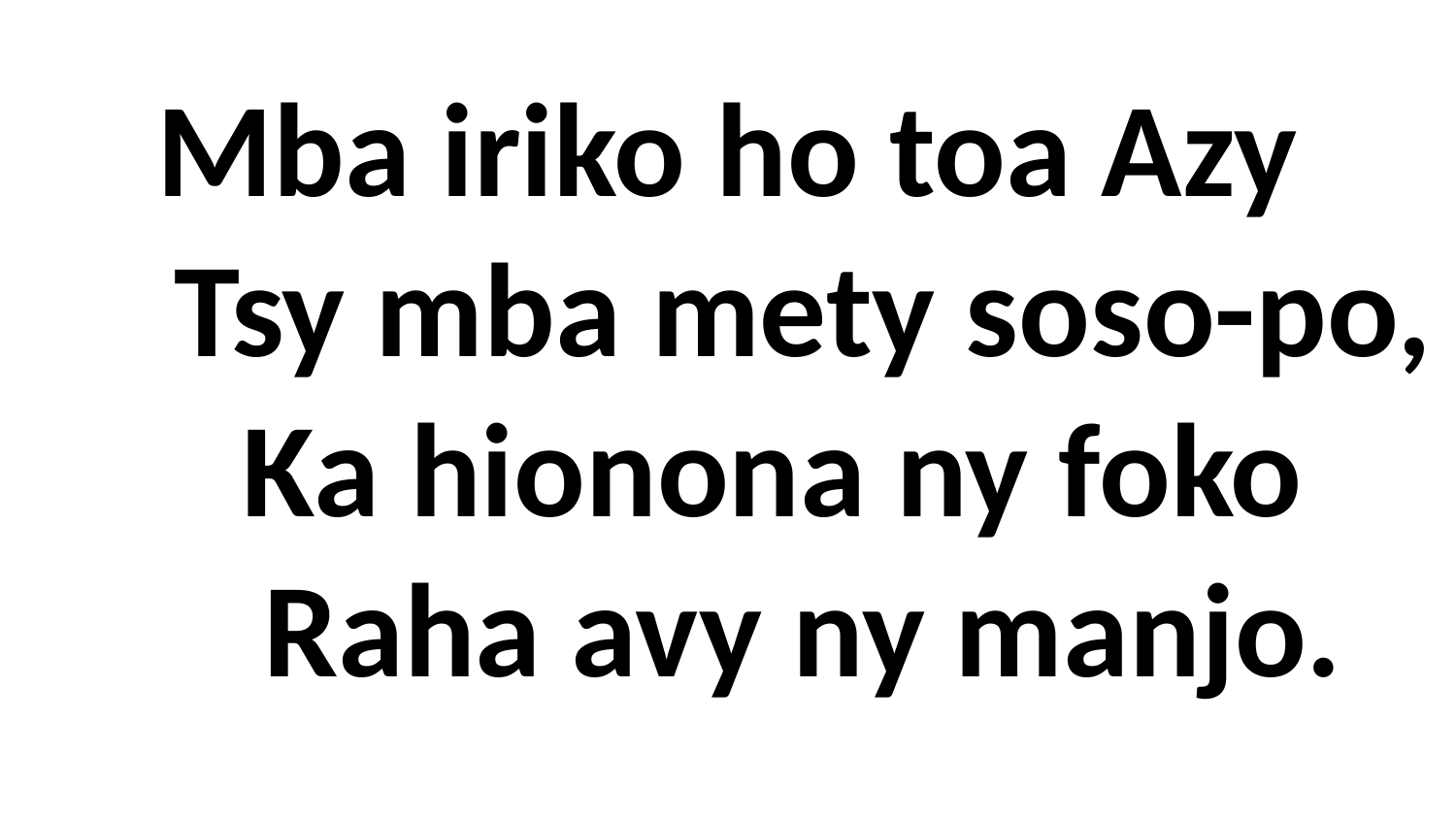

# Mba iriko ho toa Azy Tsy mba mety soso-po, Ka hionona ny foko Raha avy ny manjo.